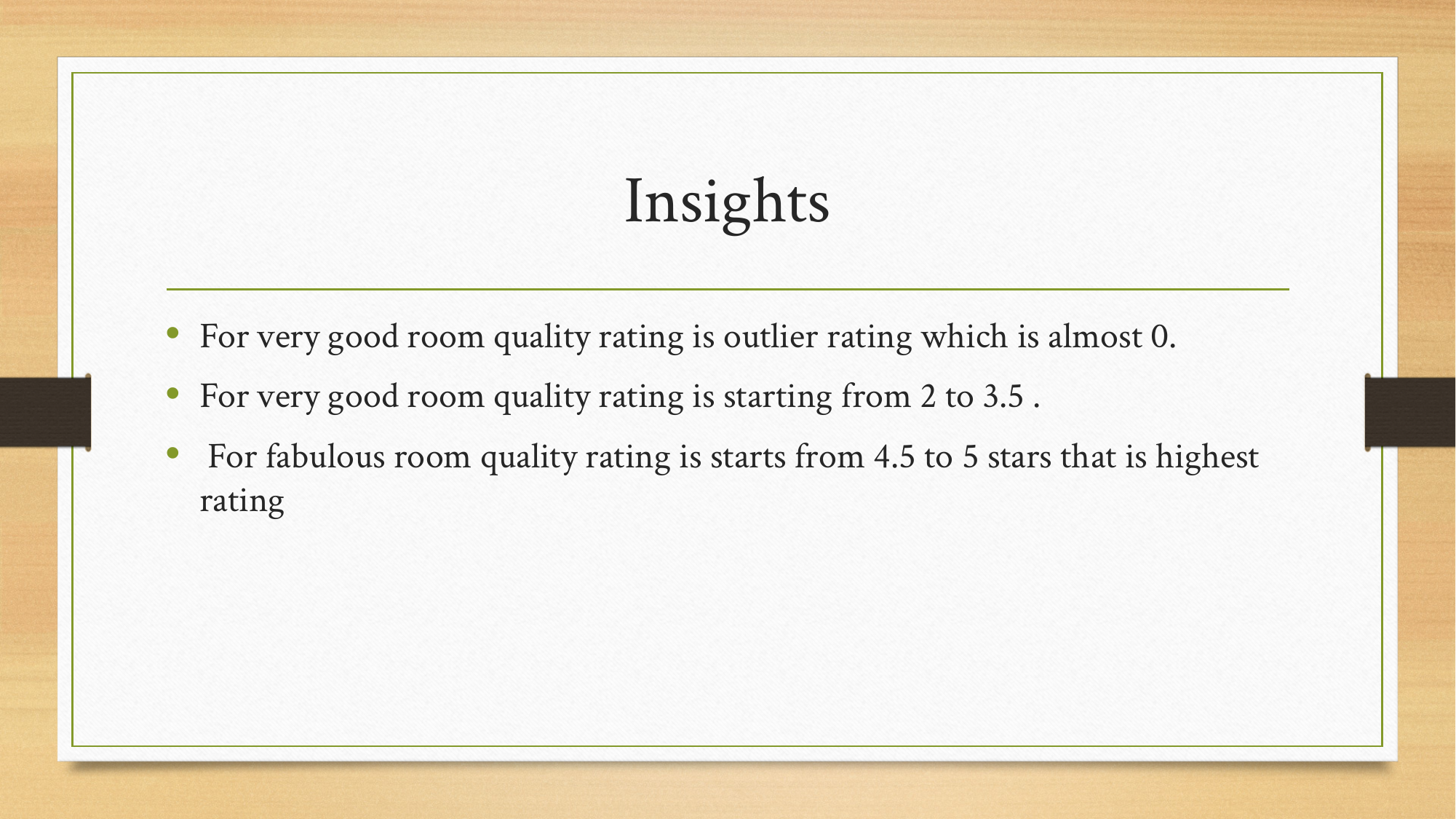

# Insights
For very good room quality rating is outlier rating which is almost 0.
For very good room quality rating is starting from 2 to 3.5 .
 For fabulous room quality rating is starts from 4.5 to 5 stars that is highest rating